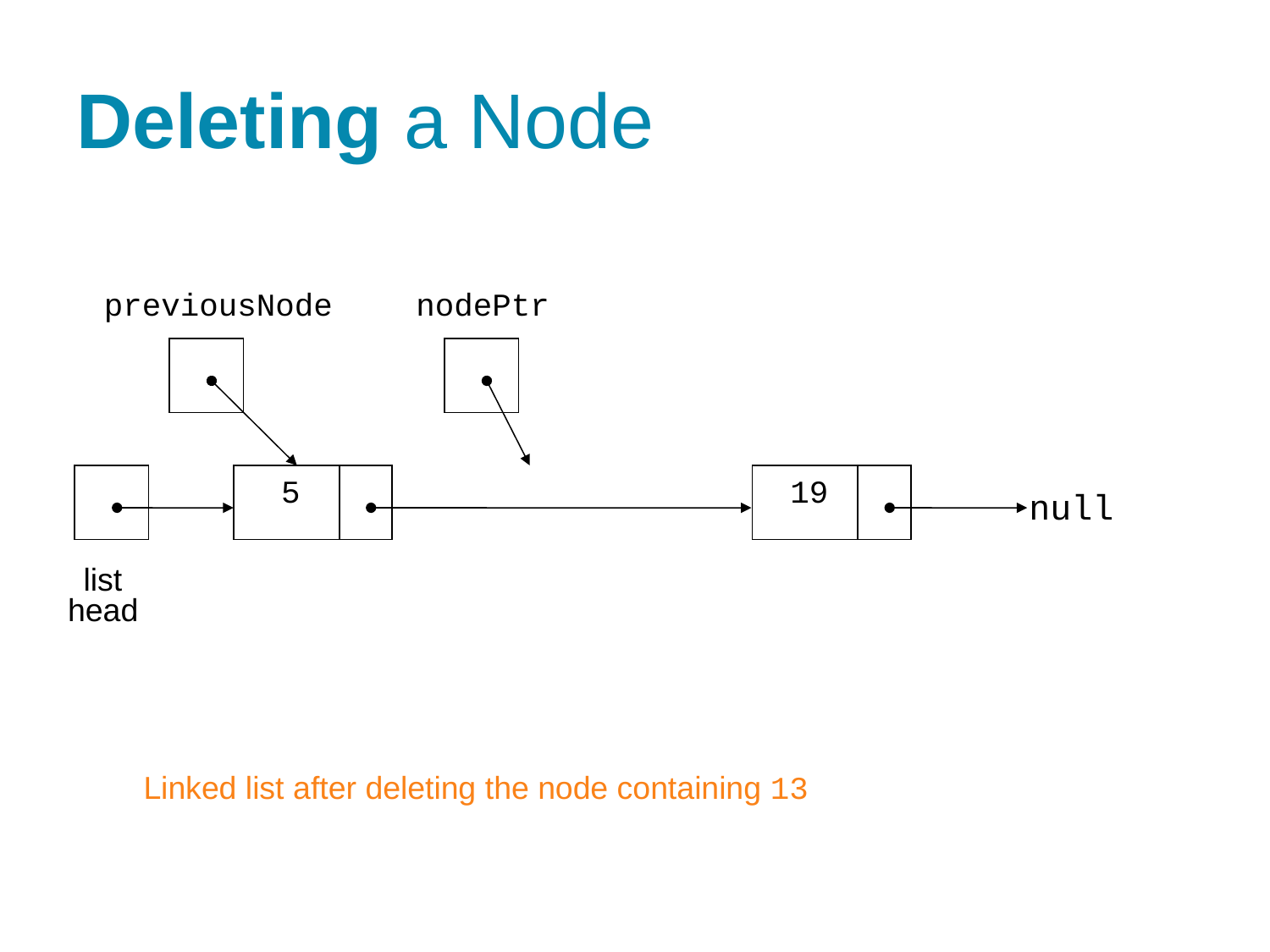

# Deleting a Node
previousNode
nodePtr

5

19

null

list
head
Linked list after deleting the node containing 13